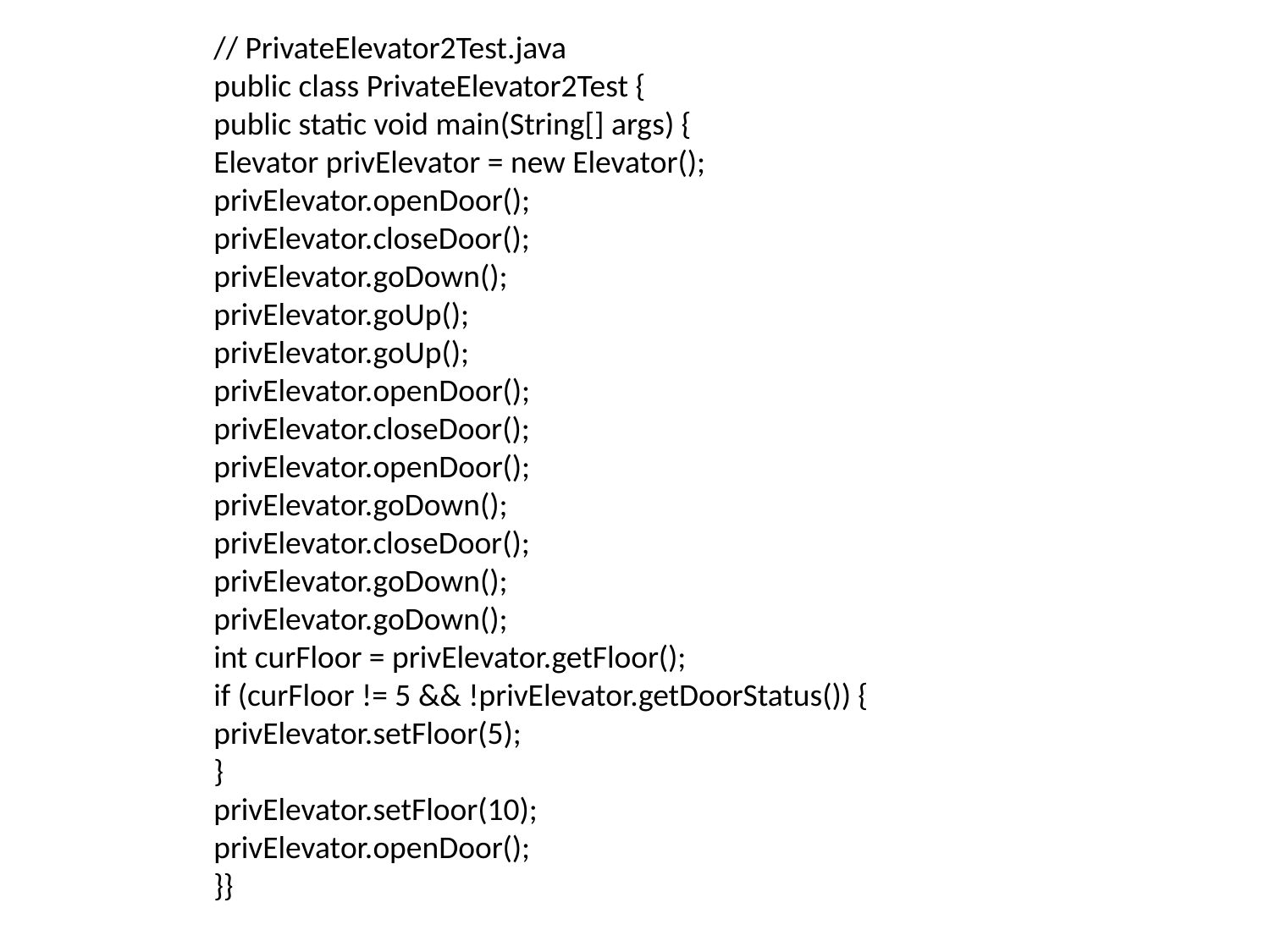

// PrivateElevator2Test.java
public class PrivateElevator2Test {
public static void main(String[] args) {
Elevator privElevator = new Elevator();
privElevator.openDoor();
privElevator.closeDoor();
privElevator.goDown();
privElevator.goUp();
privElevator.goUp();
privElevator.openDoor();
privElevator.closeDoor();
privElevator.openDoor();
privElevator.goDown();
privElevator.closeDoor();
privElevator.goDown();
privElevator.goDown();
int curFloor = privElevator.getFloor();
if (curFloor != 5 && !privElevator.getDoorStatus()) {
privElevator.setFloor(5);
}
privElevator.setFloor(10);
privElevator.openDoor();
}}